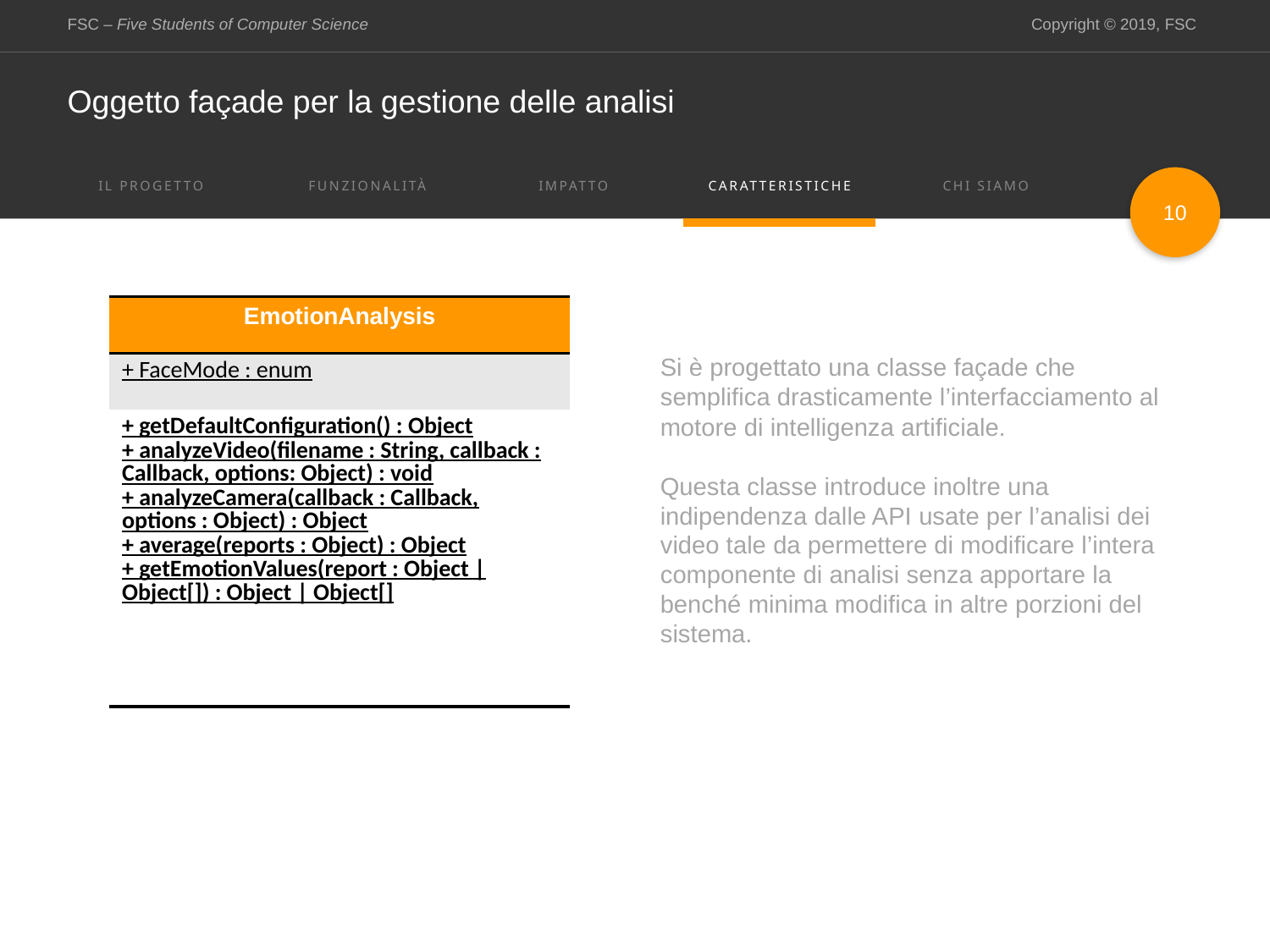

# Oggetto façade per la gestione delle analisi

10
| EmotionAnalysis |
| --- |
| + FaceMode : enum |
| + getDefaultConfiguration() : Object + analyzeVideo(filename : String, callback : Callback, options: Object) : void + analyzeCamera(callback : Callback, options : Object) : Object + average(reports : Object) : Object + getEmotionValues(report : Object | Object[]) : Object | Object[] |
Si è progettato una classe façade che semplifica drasticamente l’interfacciamento al motore di intelligenza artificiale.

Questa classe introduce inoltre una indipendenza dalle API usate per l’analisi dei video tale da permettere di modificare l’intera componente di analisi senza apportare la benché minima modifica in altre porzioni del sistema.